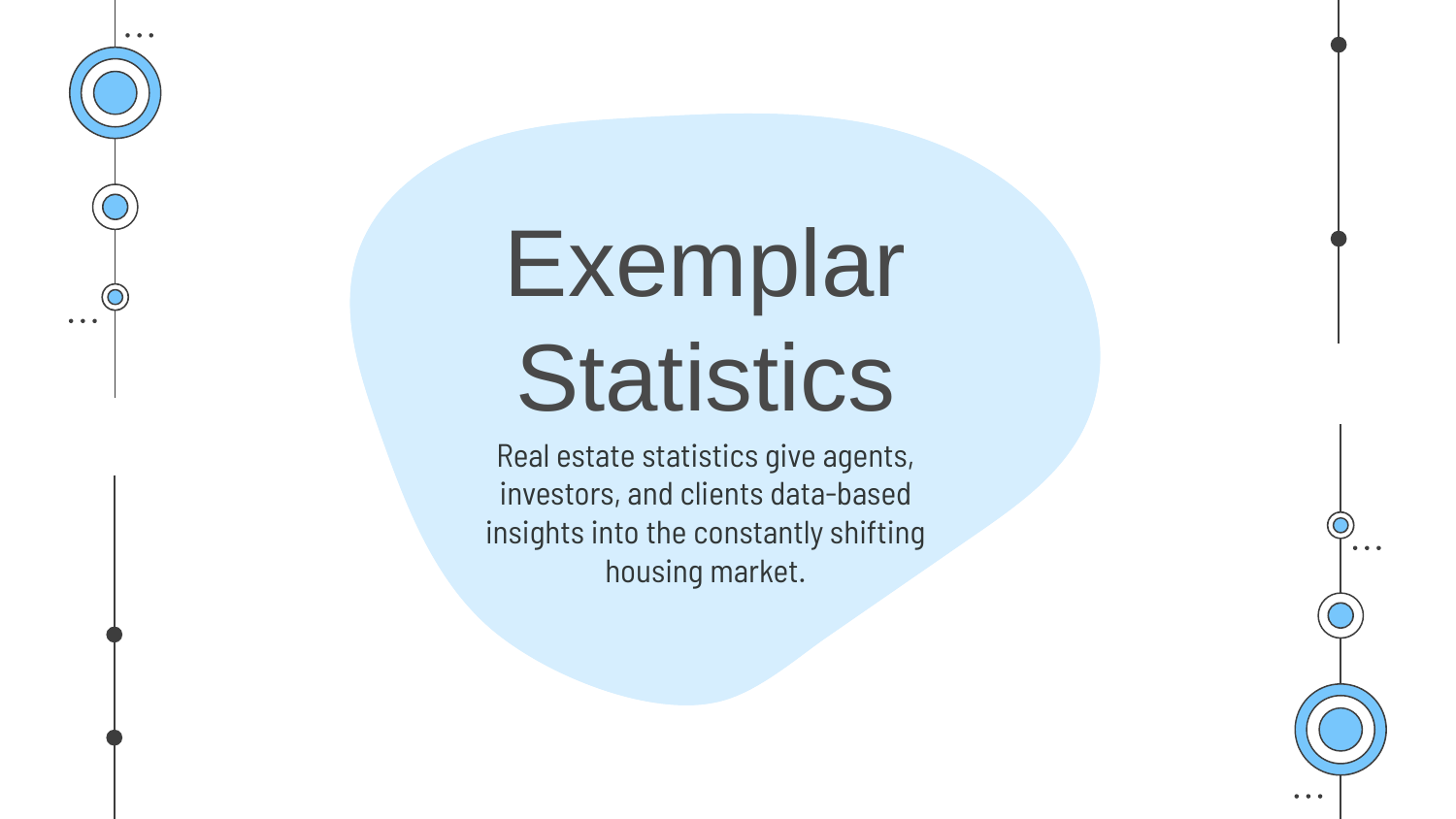

# Exemplar Statistics
Real estate statistics give agents, investors, and clients data-based insights into the constantly shifting housing market.